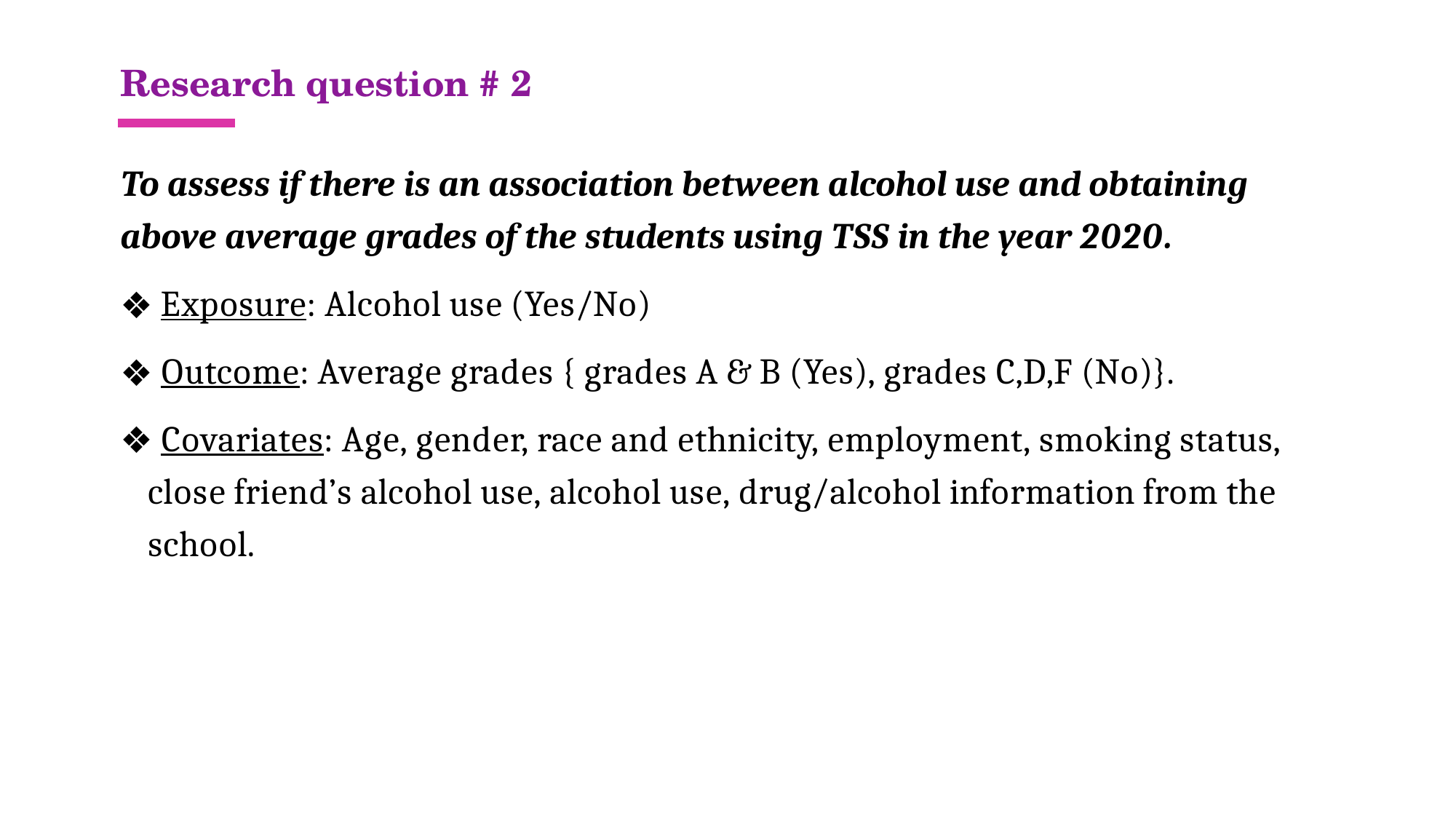

Research question # 2
To assess if there is an association between alcohol use and obtaining above average grades of the students using TSS in the year 2020.
 Exposure: Alcohol use (Yes/No)
 Outcome: Average grades { grades A & B (Yes), grades C,D,F (No)}.
 Covariates: Age, gender, race and ethnicity, employment, smoking status, close friend’s alcohol use, alcohol use, drug/alcohol information from the school.